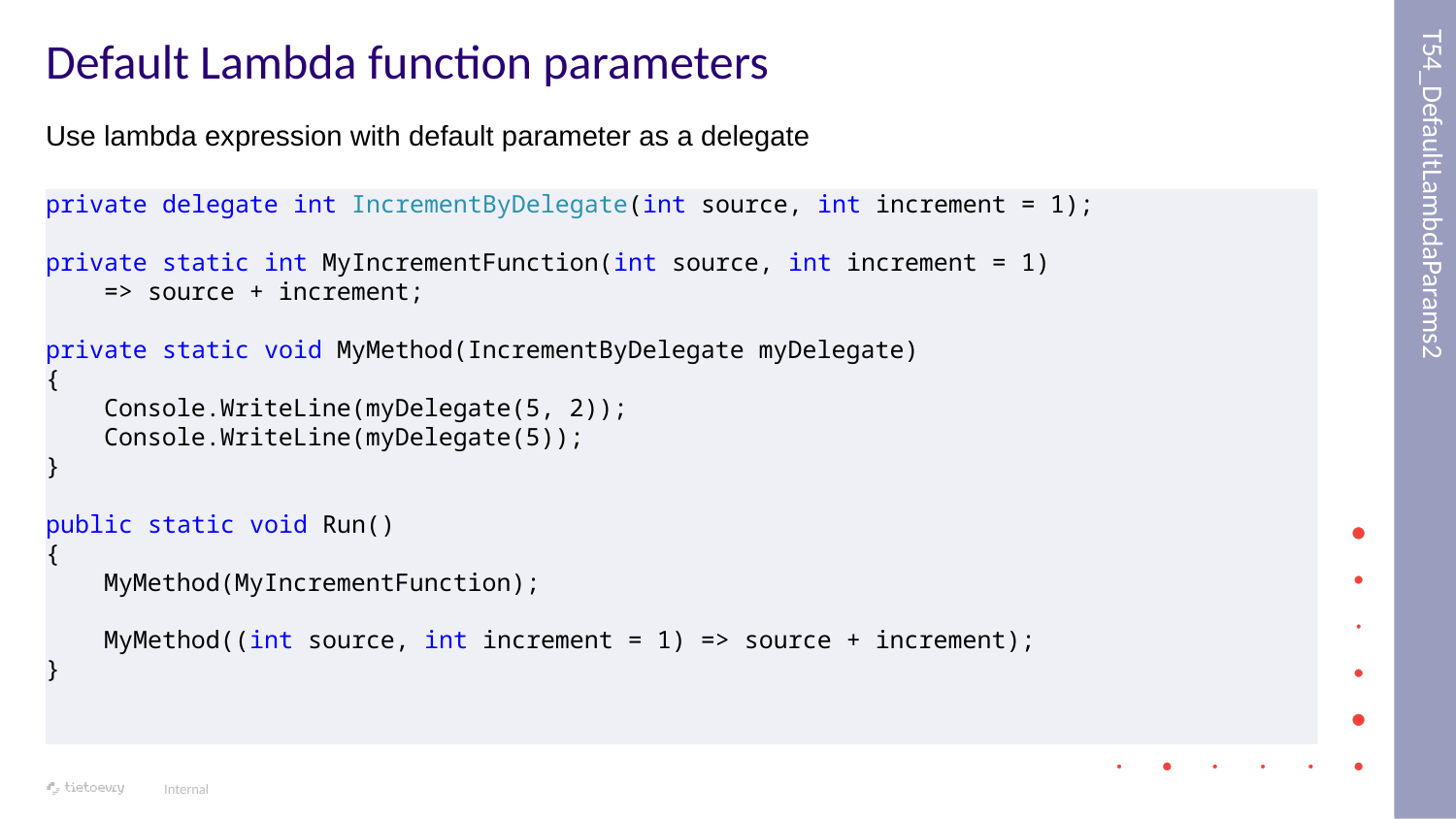

T54_DefaultLambdaParams2
# Default Lambda function parameters
Use lambda expression with default parameter as a delegate
private delegate int IncrementByDelegate(int source, int increment = 1);
private static int MyIncrementFunction(int source, int increment = 1)
    => source + increment;
private static void MyMethod(IncrementByDelegate myDelegate)
{
    Console.WriteLine(myDelegate(5, 2));
    Console.WriteLine(myDelegate(5));
}
public static void Run()
{
    MyMethod(MyIncrementFunction);
    MyMethod((int source, int increment = 1) => source + increment);
}
Internal
47